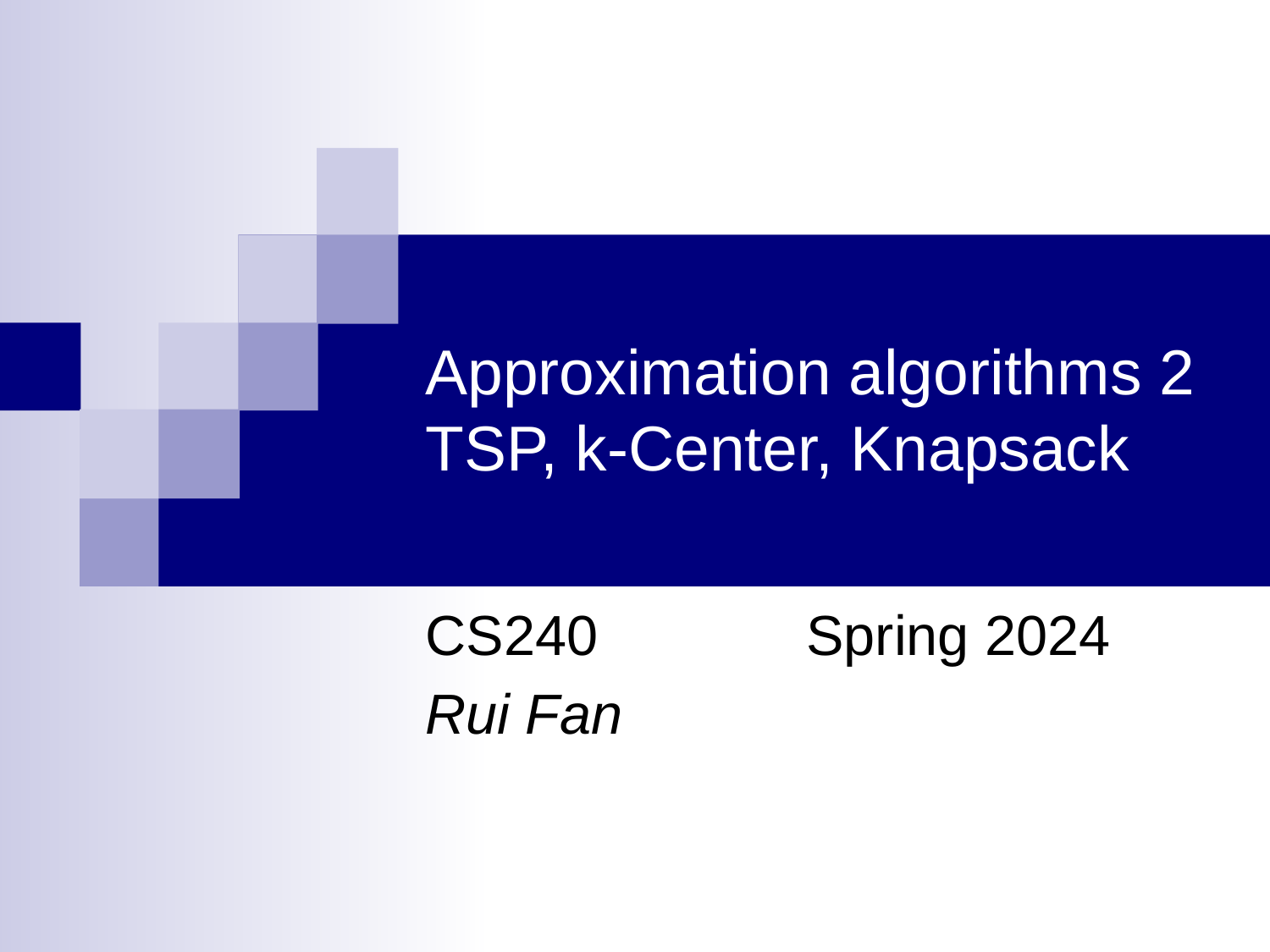

# Approximation algorithms 2 TSP, k-Center, Knapsack
CS240		Spring 2024
Rui Fan